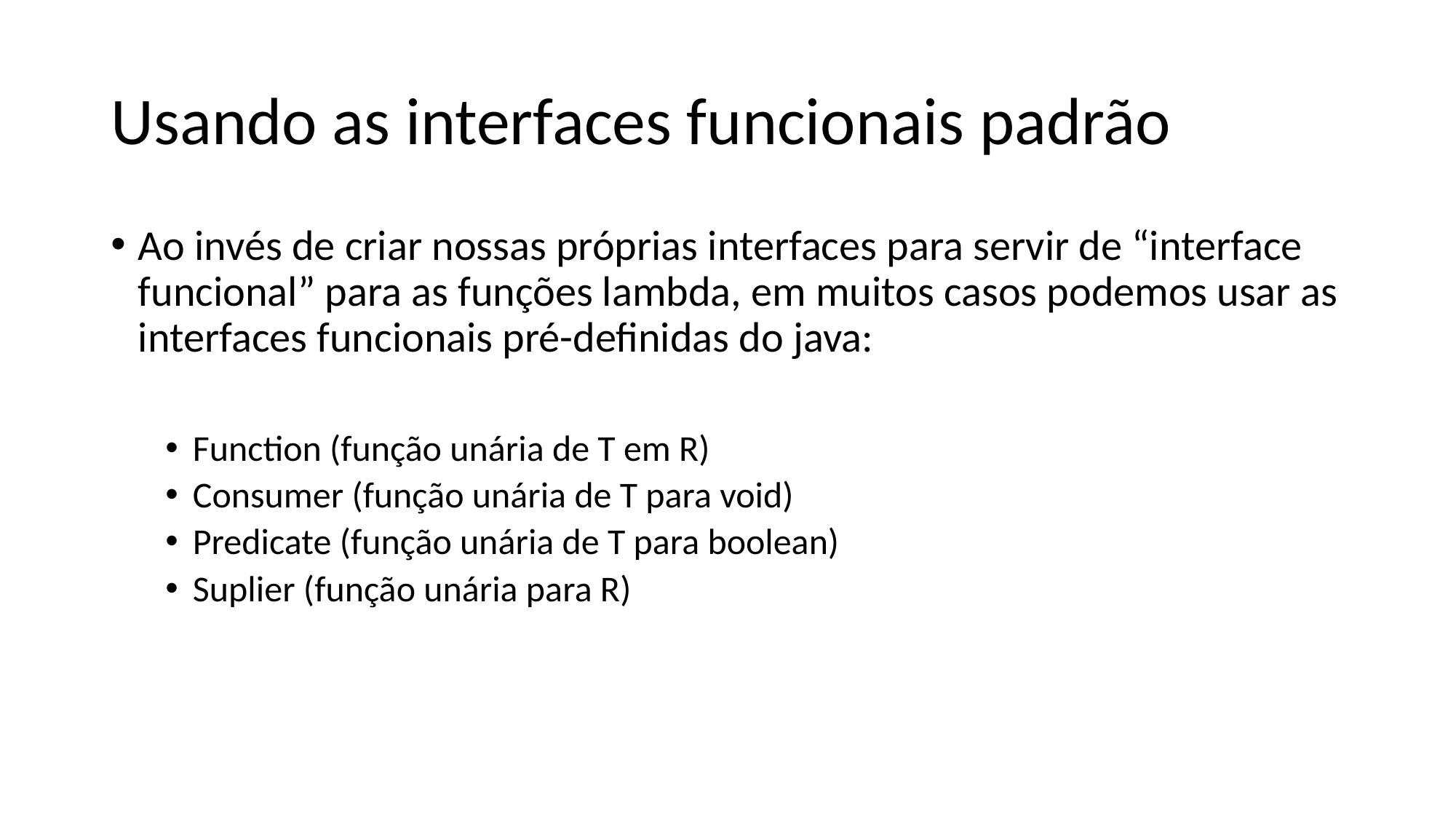

# Usando as interfaces funcionais padrão
Ao invés de criar nossas próprias interfaces para servir de “interface funcional” para as funções lambda, em muitos casos podemos usar as interfaces funcionais pré-definidas do java:

Function (função unária de T em R)
Consumer (função unária de T para void)
Predicate (função unária de T para boolean)
Suplier (função unária para R)